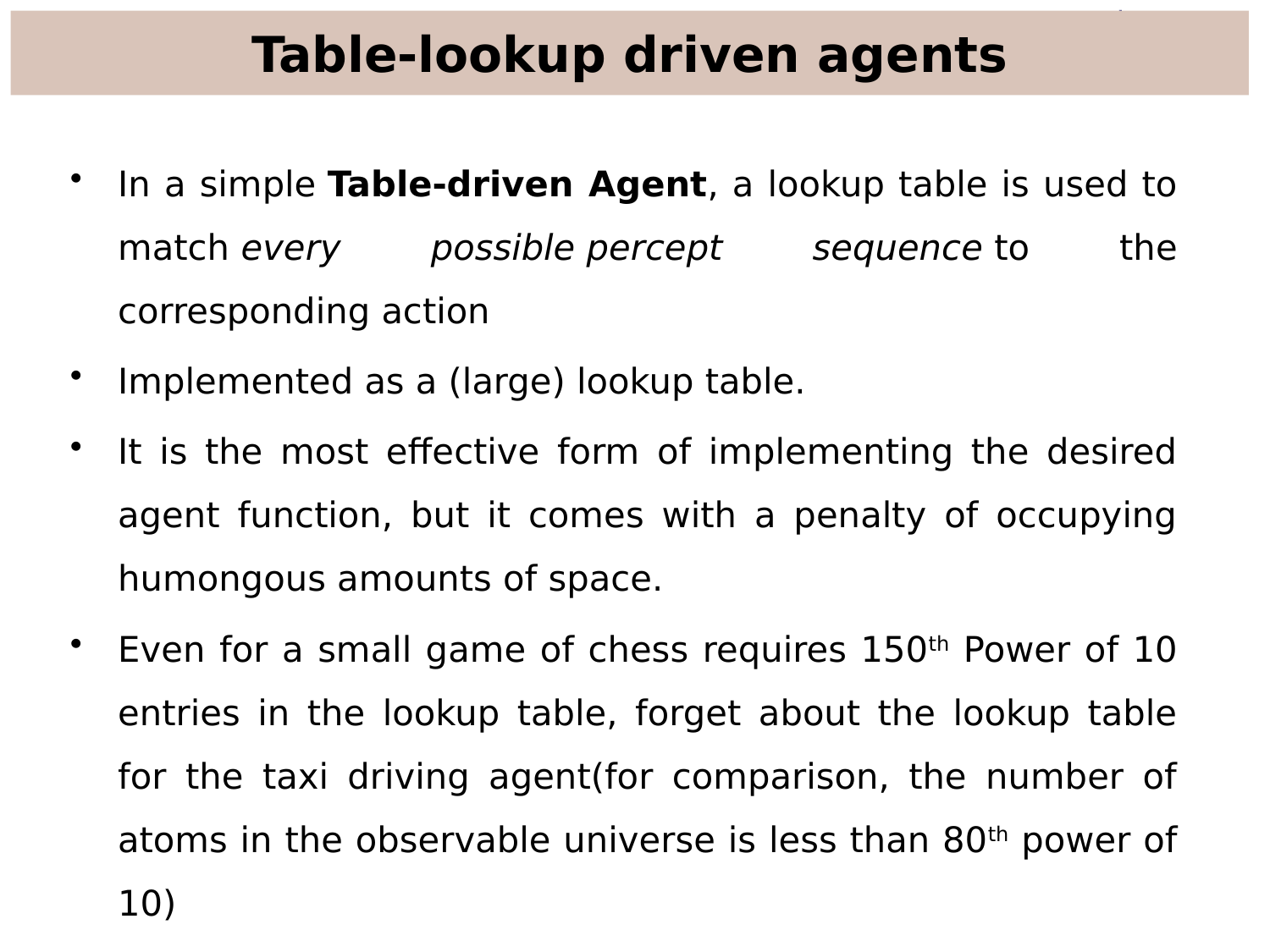

Table-lookup driven agents
#

In a simple Table-driven Agent, a lookup table is used to match every possible percept sequence to the corresponding action
Implemented as a (large) lookup table.
It is the most effective form of implementing the desired agent function, but it comes with a penalty of occupying humongous amounts of space.
Even for a small game of chess requires 150th Power of 10 entries in the lookup table, forget about the lookup table for the taxi driving agent(for comparison, the number of atoms in the observable universe is less than 80th power of 10)